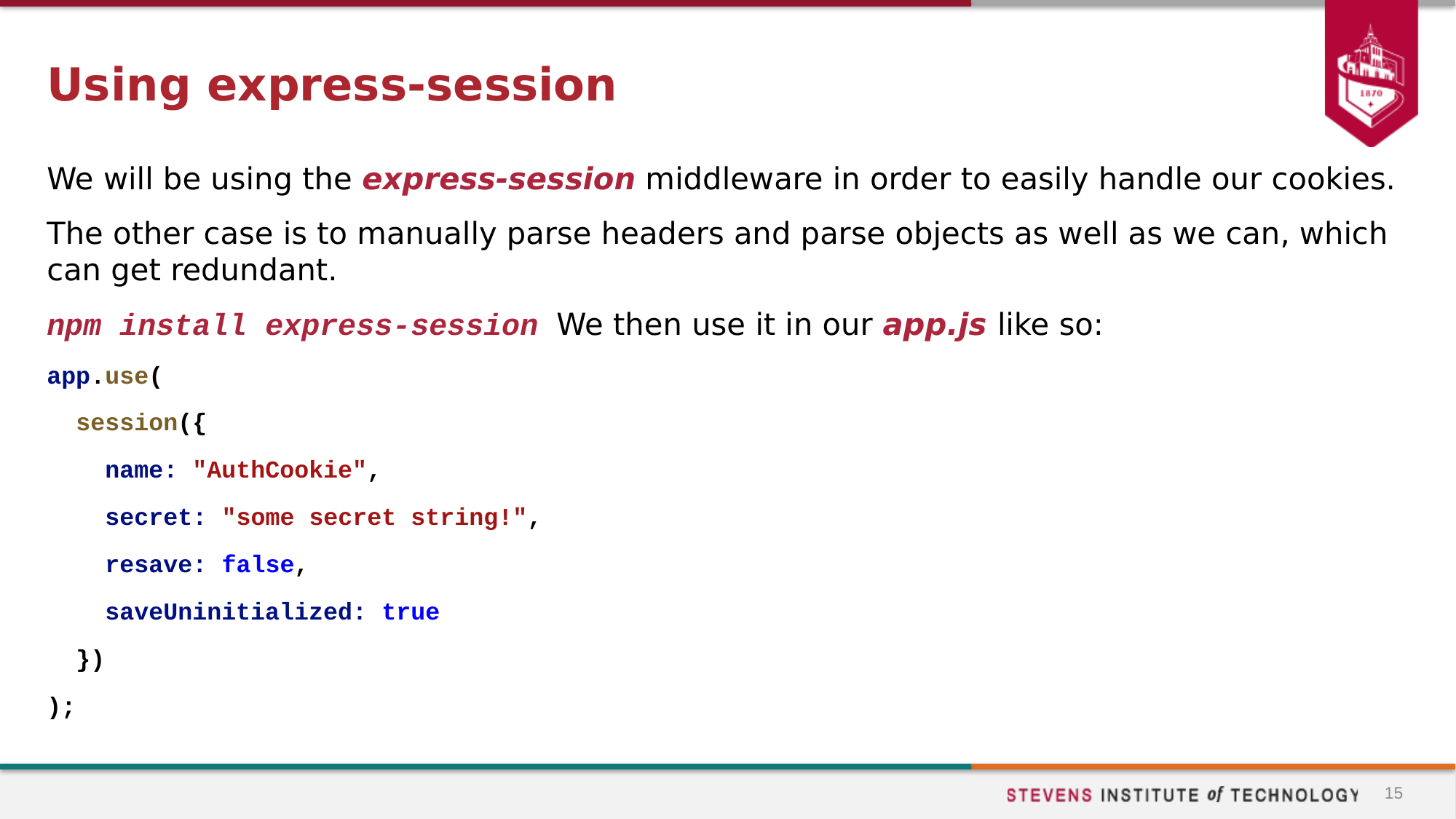

# Using express-session
We will be using the express-session middleware in order to easily handle our cookies.
The other case is to manually parse headers and parse objects as well as we can, which can get redundant.
npm install express-session We then use it in our app.js like so:
app.use(
  session({
    name: "AuthCookie",
    secret: "some secret string!",
    resave: false,
    saveUninitialized: true
  })
);

15